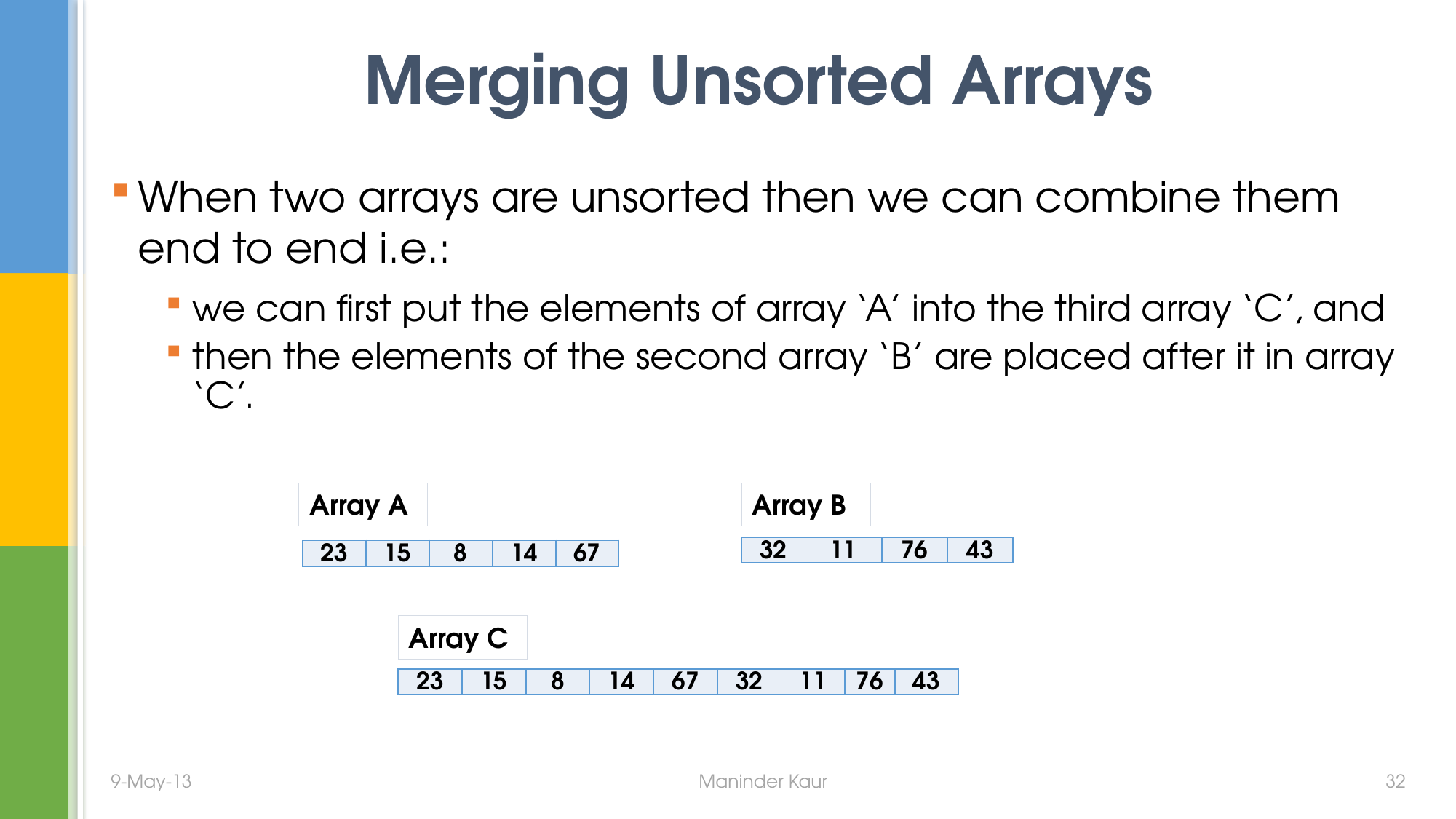

# Merging Unsorted Arrays
When two arrays are unsorted then we can combine them end to end i.e.:
we can first put the elements of array ‘A’ into the third array ‘C’, and
then the elements of the second array ‘B’ are placed after it in array ‘C’.

Array A
Array B
| 32 | 11 | 76 | 43 |
| --- | --- | --- | --- |
| 23 | 15 | 8 | 14 | 67 |
| --- | --- | --- | --- | --- |
Array C
| 23 | 15 | 8 | 14 | 67 | 32 | 11 | 76 | 43 |
| --- | --- | --- | --- | --- | --- | --- | --- | --- |
9-May-13
Maninder Kaur
32